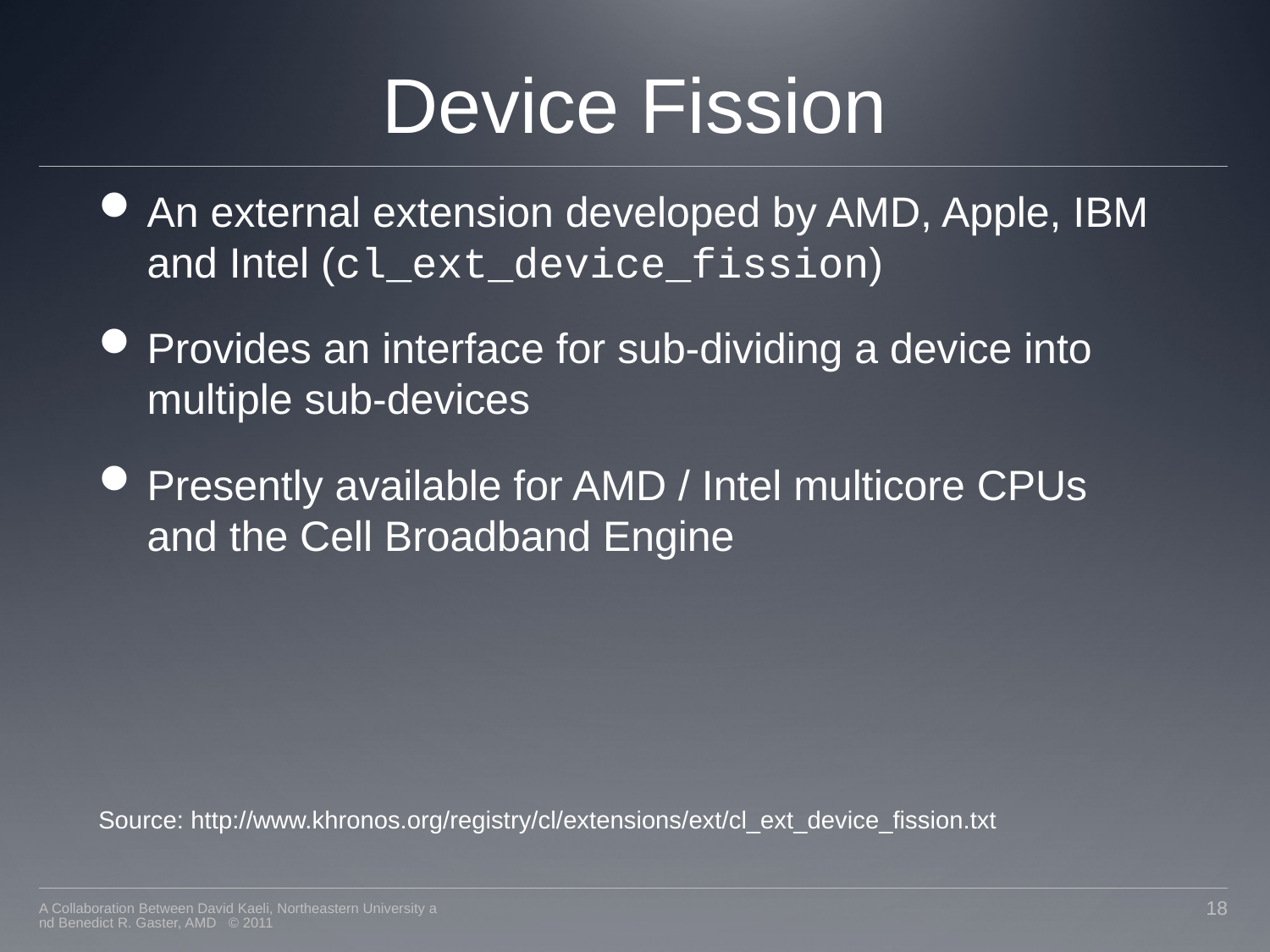

# Device Fission
An external extension developed by AMD, Apple, IBM and Intel (cl_ext_device_fission)
Provides an interface for sub-dividing a device into multiple sub-devices
Presently available for AMD / Intel multicore CPUs and the Cell Broadband Engine
Source: http://www.khronos.org/registry/cl/extensions/ext/cl_ext_device_fission.txt
A Collaboration Between David Kaeli, Northeastern University and Benedict R. Gaster, AMD   © 2011
18